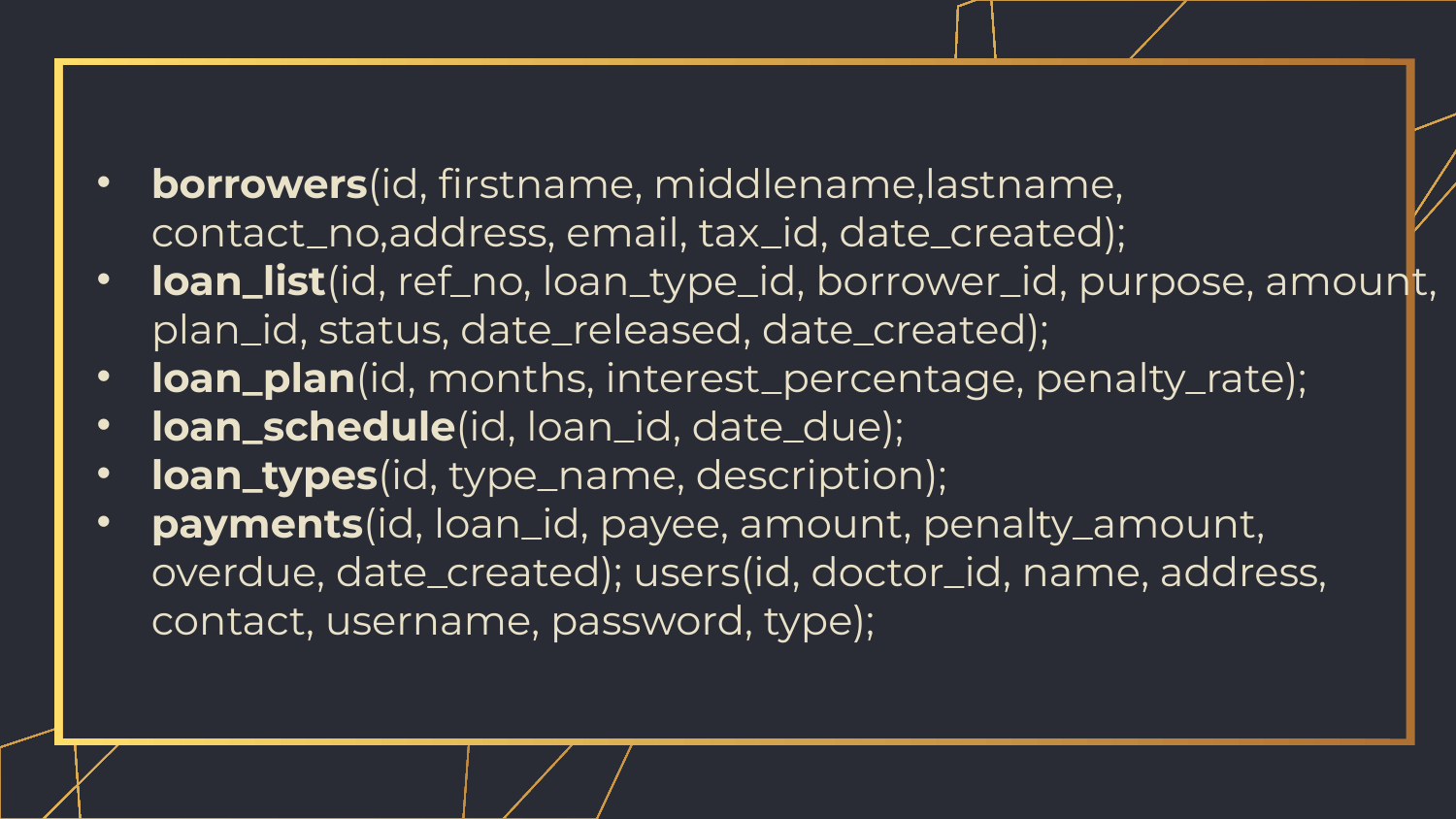

borrowers(id, firstname, middlename,lastname, contact_no,address, email, tax_id, date_created);
loan_list(id, ref_no, loan_type_id, borrower_id, purpose, amount, plan_id, status, date_released, date_created);
loan_plan(id, months, interest_percentage, penalty_rate);
loan_schedule(id, loan_id, date_due);
loan_types(id, type_name, description);
payments(id, loan_id, payee, amount, penalty_amount, overdue, date_created); users(id, doctor_id, name, address, contact, username, password, type);